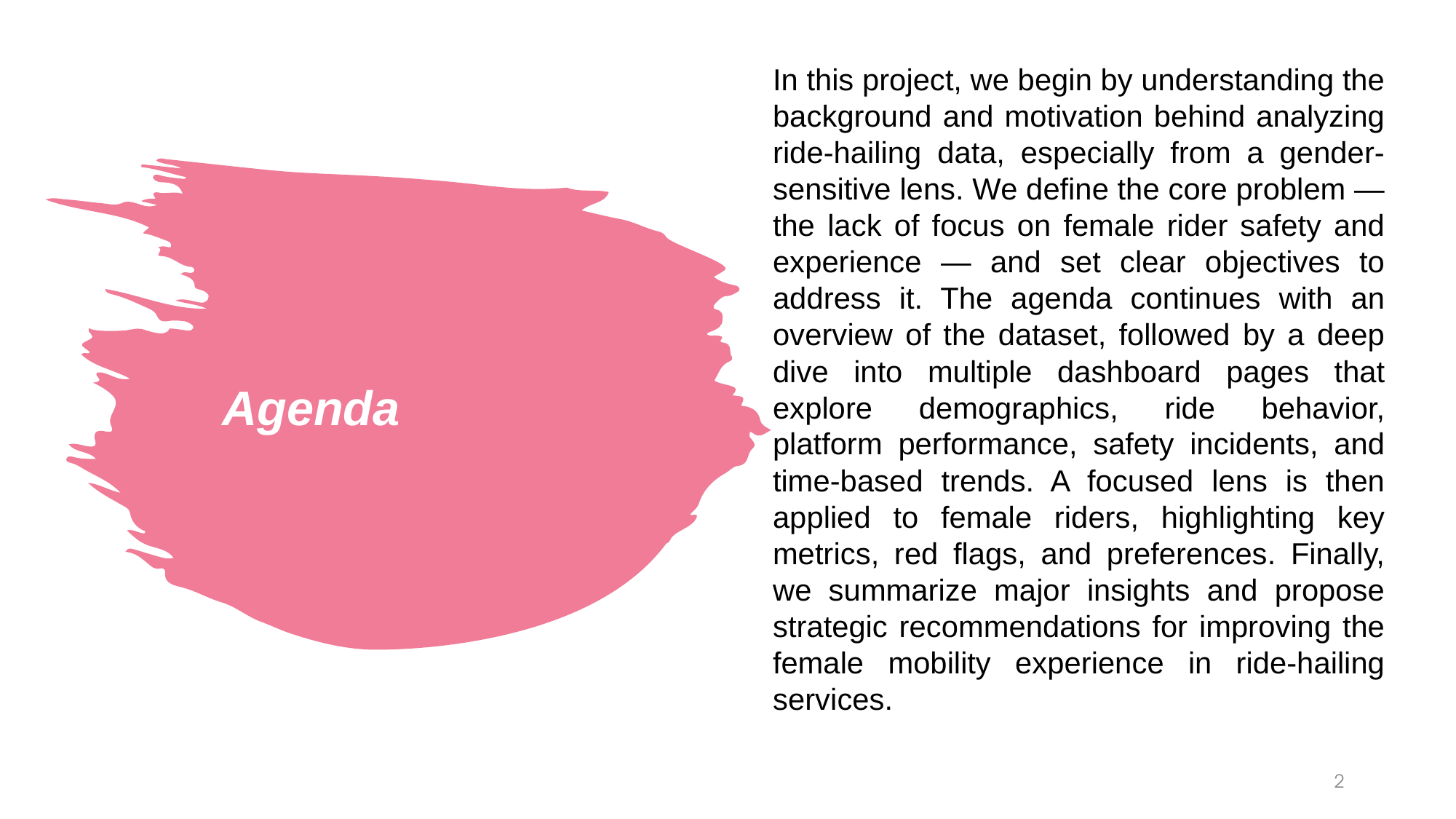

In this project, we begin by understanding the background and motivation behind analyzing ride-hailing data, especially from a gender-sensitive lens. We define the core problem — the lack of focus on female rider safety and experience — and set clear objectives to address it. The agenda continues with an overview of the dataset, followed by a deep dive into multiple dashboard pages that explore demographics, ride behavior, platform performance, safety incidents, and time-based trends. A focused lens is then applied to female riders, highlighting key metrics, red flags, and preferences. Finally, we summarize major insights and propose strategic recommendations for improving the female mobility experience in ride-hailing services.
# Agenda
2